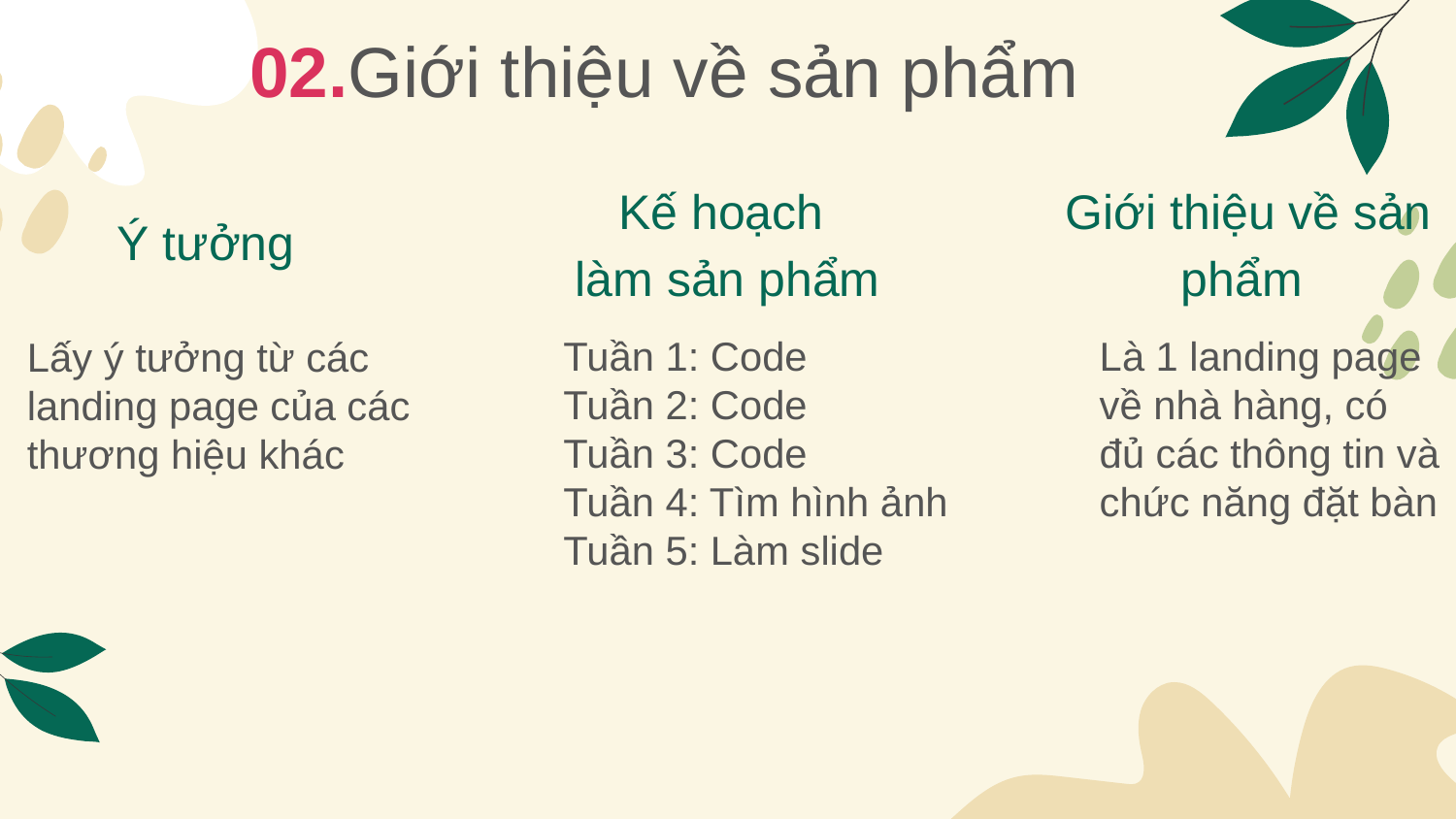

DEMO
02.Giới thiệu về sản phẩm
02
Kế hoạch
làm sản phẩm
Giới thiệu về sản phẩm
Ý tưởng
Giới thiệu
về sản phẩm
Tuần 1: Code
Tuần 2: Code
Tuần 3: Code
Tuần 4: Tìm hình ảnh
Tuần 5: Làm slide
Là 1 landing page về nhà hàng, có đủ các thông tin và chức năng đặt bàn
Lấy ý tưởng từ các landing page của các thương hiệu khác